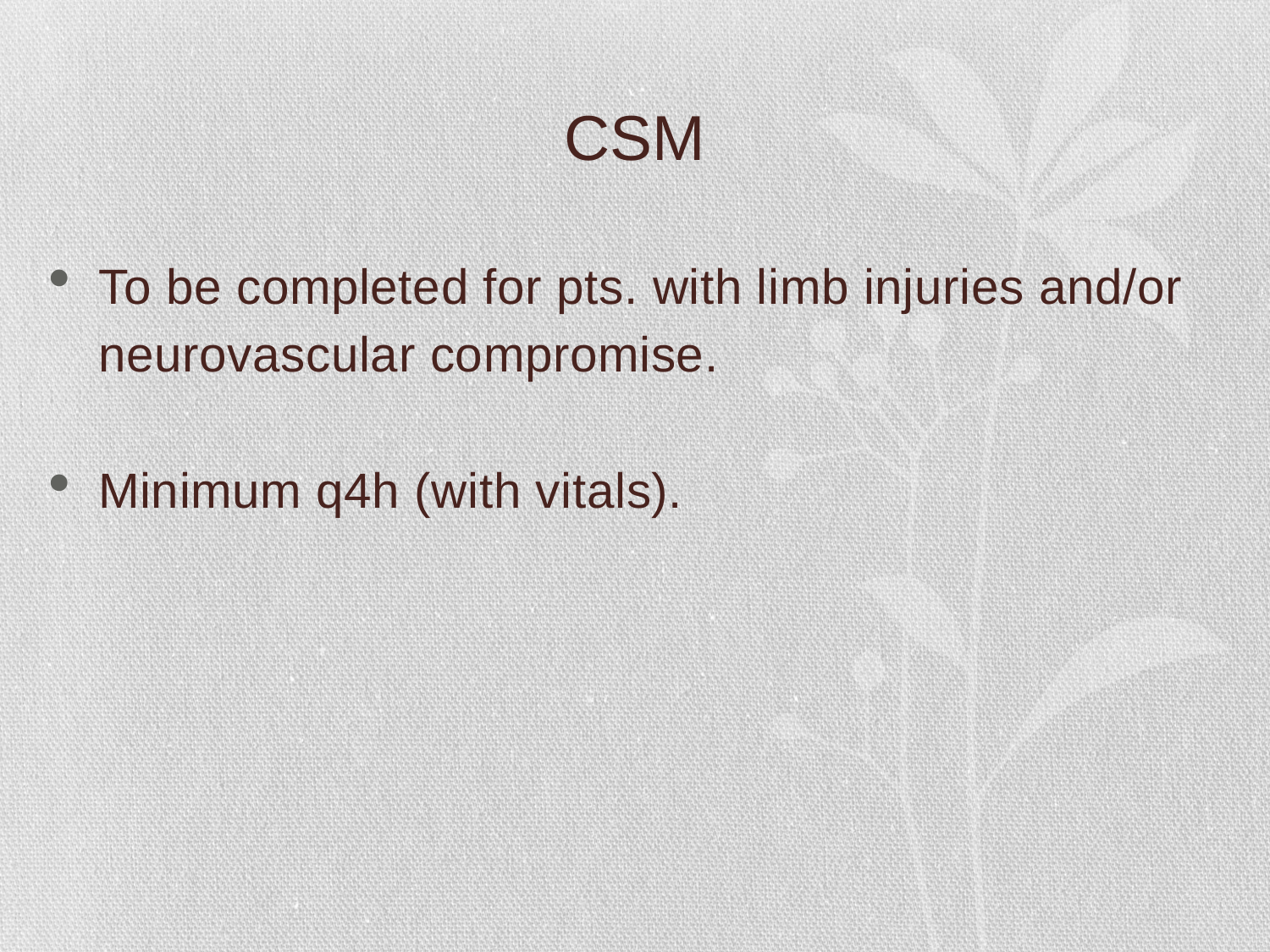

# CSM

To be completed for pts. with limb injuries and/or neurovascular compromise.

Minimum q4h (with vitals).